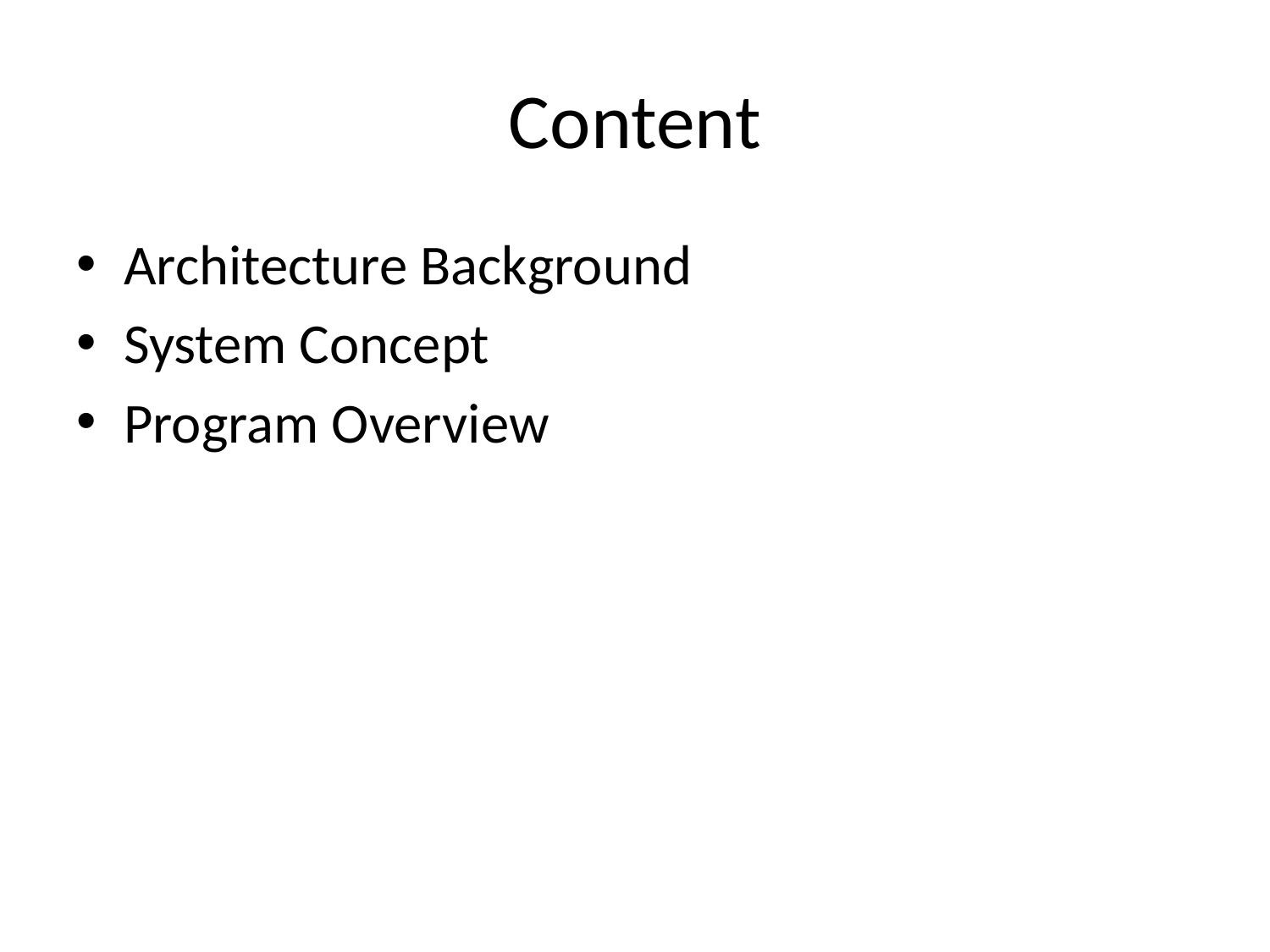

# Content
Architecture Background
System Concept
Program Overview